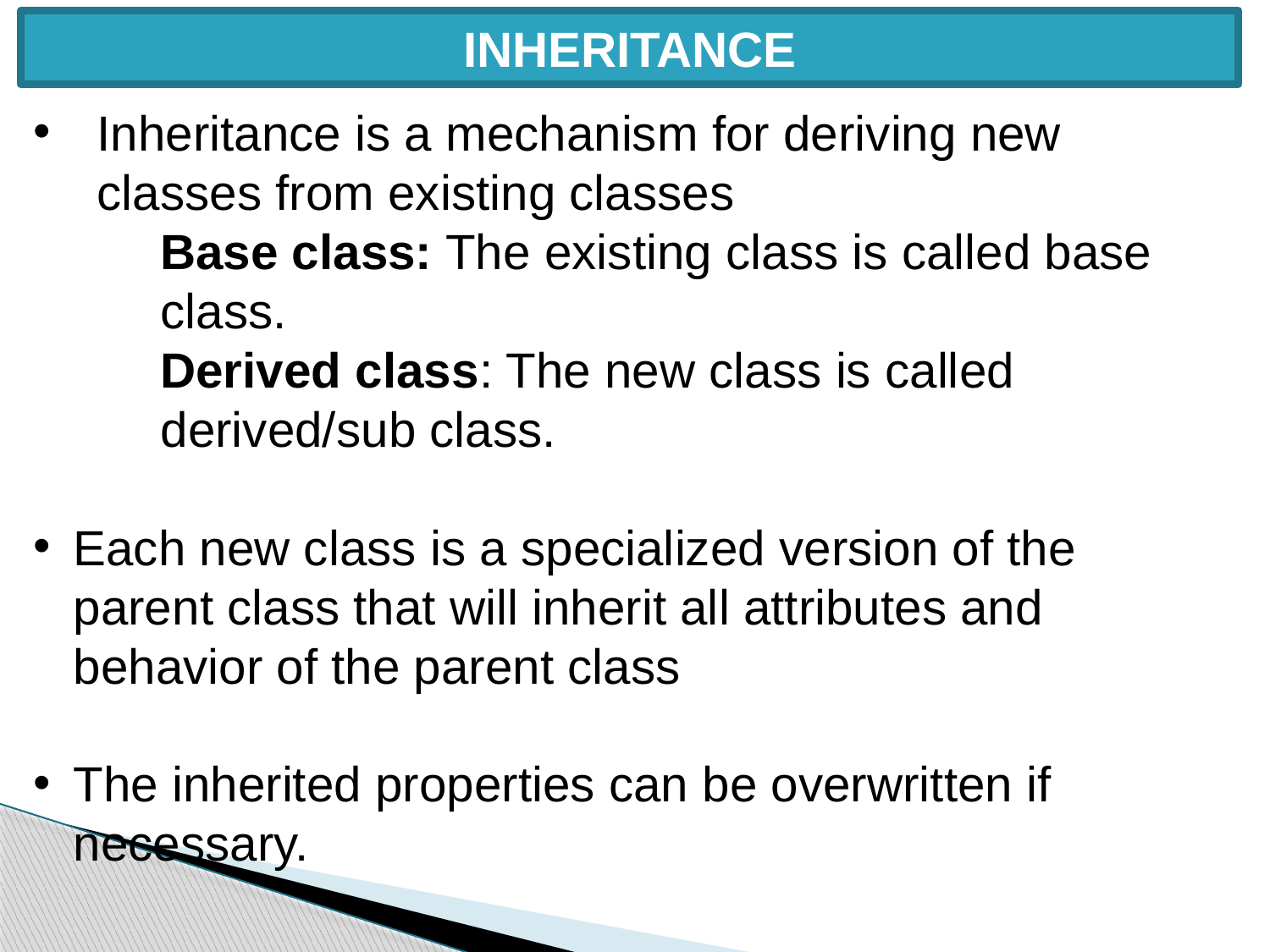

INHERITANCE
Inheritance is a mechanism for deriving new classes from existing classes
Base class: The existing class is called base class.
Derived class: The new class is called derived/sub class.

Each new class is a specialized version of the parent class that will inherit all attributes and behavior of the parent class

The inherited properties can be overwritten if necessary.